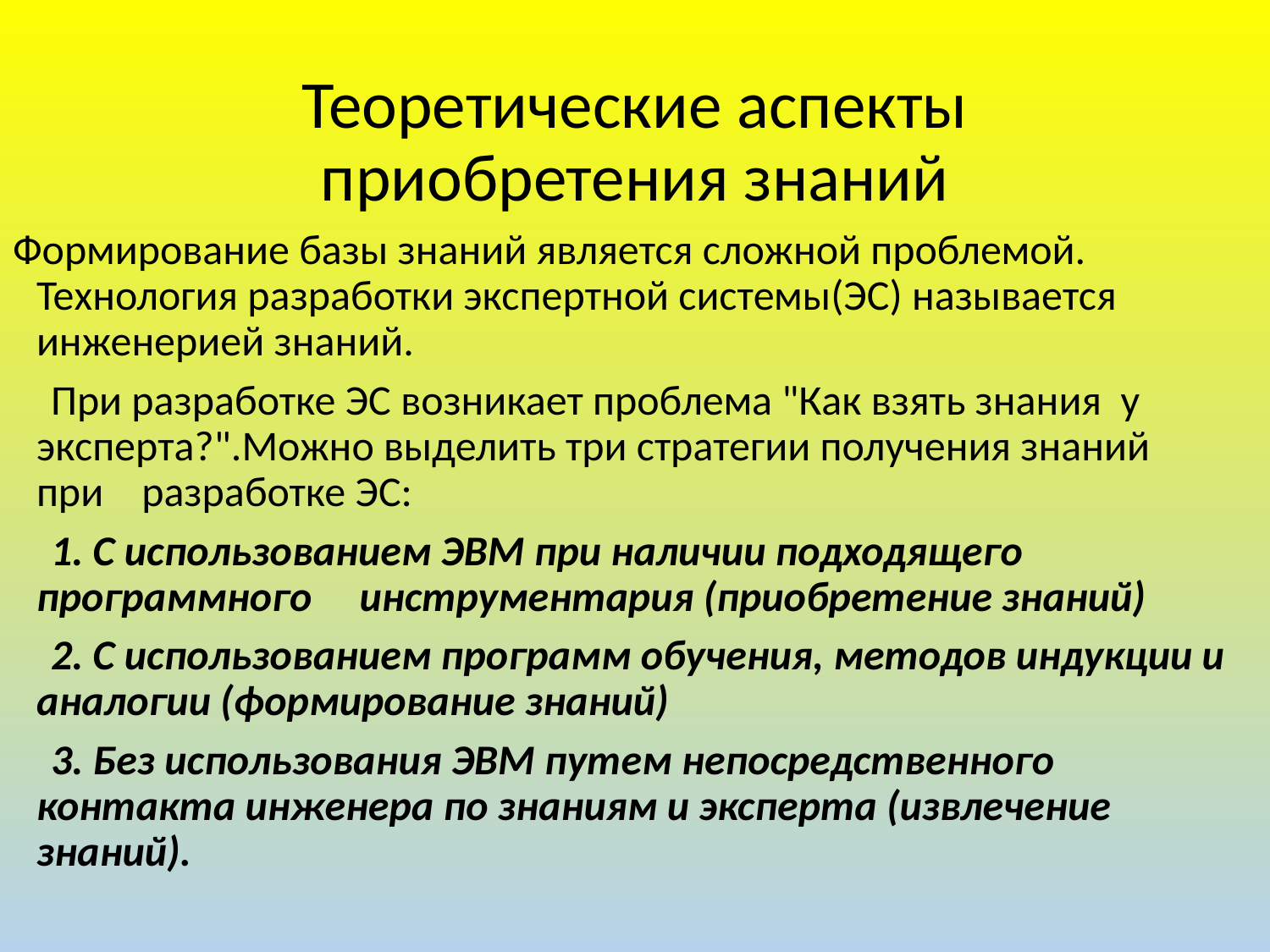

# Теоретические аспекты приобретения знаний
Формирование базы знаний является сложной проблемой. Технология разработки экспертной системы(ЭС) называется инженерией знаний.
    При разработке ЭС возникает проблема "Как взять знания  у  эксперта?".Можно выделить три стратегии получения знаний  при    разработке ЭС:
    1. С использованием ЭВМ при наличии подходящего  программного     инструментария (приобретение знаний)
    2. С использованием программ обучения, методов индукции и аналогии (формирование знаний)
    3. Без использования ЭВМ путем непосредственного контакта инженера по знаниям и эксперта (извлечение знаний).